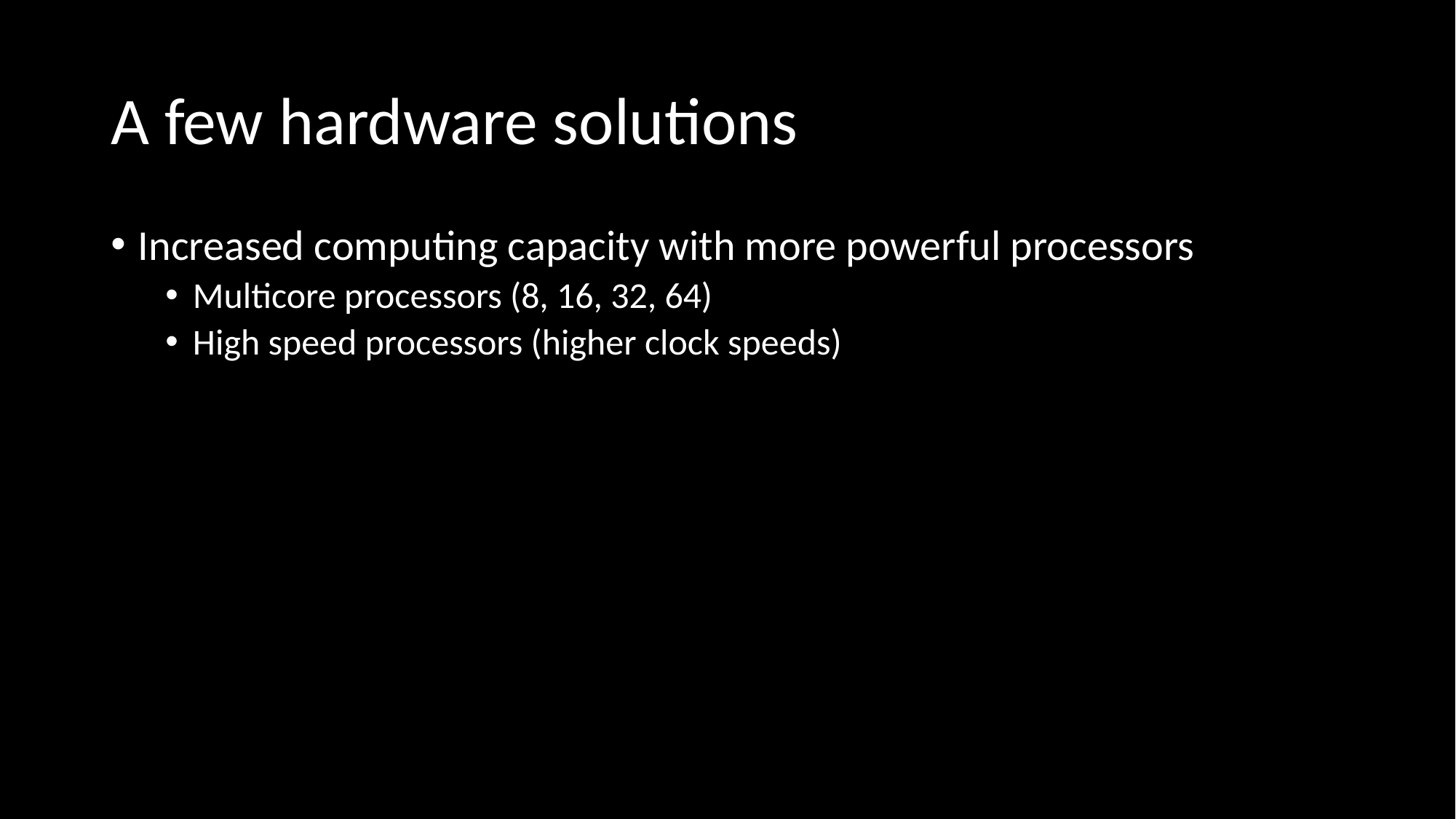

# A few hardware solutions
Increased computing capacity with more powerful processors
Multicore processors (8, 16, 32, 64)
High speed processors (higher clock speeds)